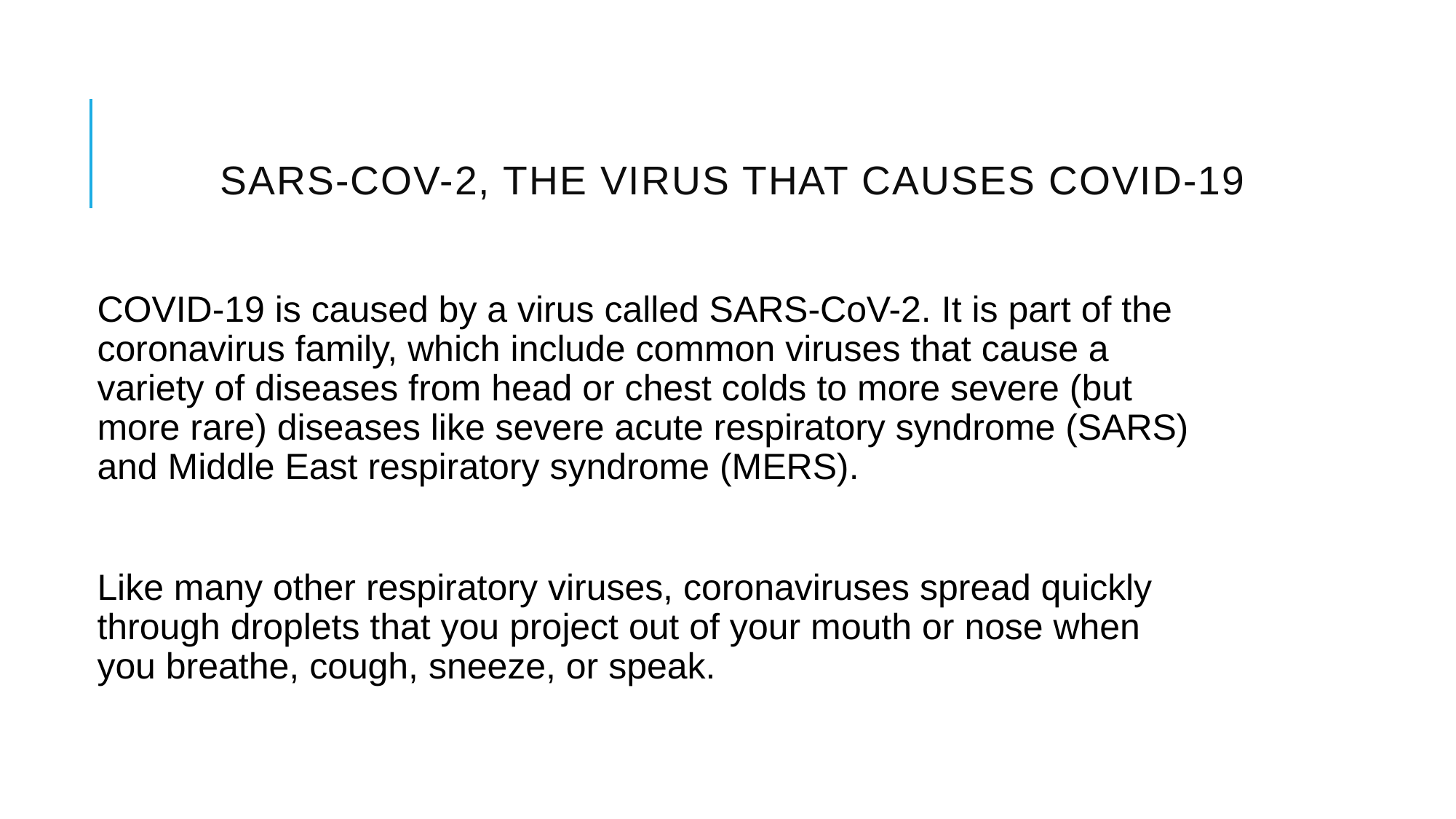

# SARS-CoV-2, the virus that causes COVID-19
COVID-19 is caused by a virus called SARS-CoV-2. It is part of the coronavirus family, which include common viruses that cause a variety of diseases from head or chest colds to more severe (but more rare) diseases like severe acute respiratory syndrome (SARS) and Middle East respiratory syndrome (MERS).

Like many other respiratory viruses, coronaviruses spread quickly through droplets that you project out of your mouth or nose when you breathe, cough, sneeze, or speak.